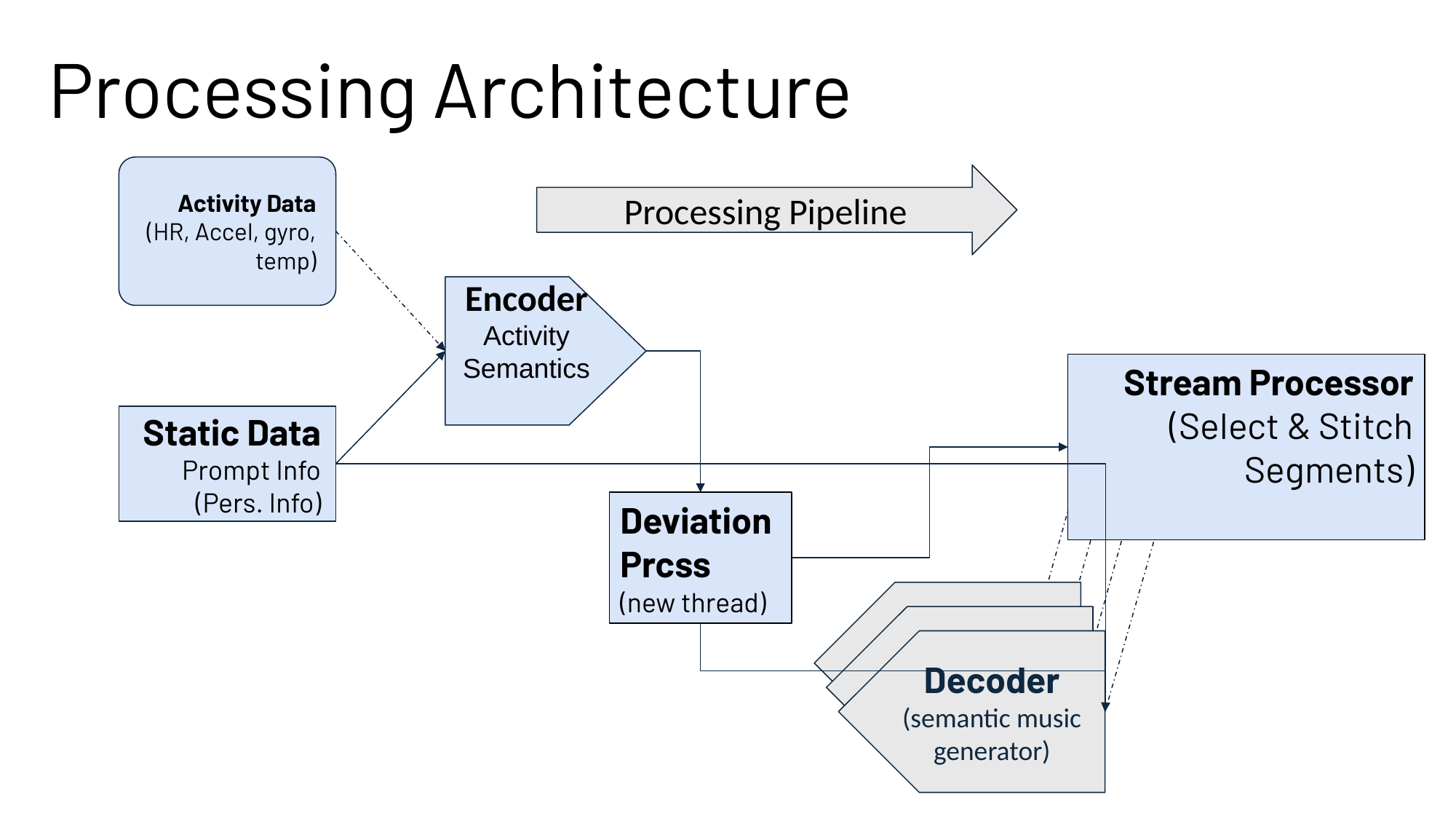

# Processing Architecture
Activity Data
(HR, Accel, gyro, temp)
Processing Pipeline
Encoder
Activity Semantics

Stream Processor
(Select & Stitch Segments)

Static Data
Prompt Info
(Pers. Info)
Deviation Prcss
(new thread)

Decoder
(semantic music generator)